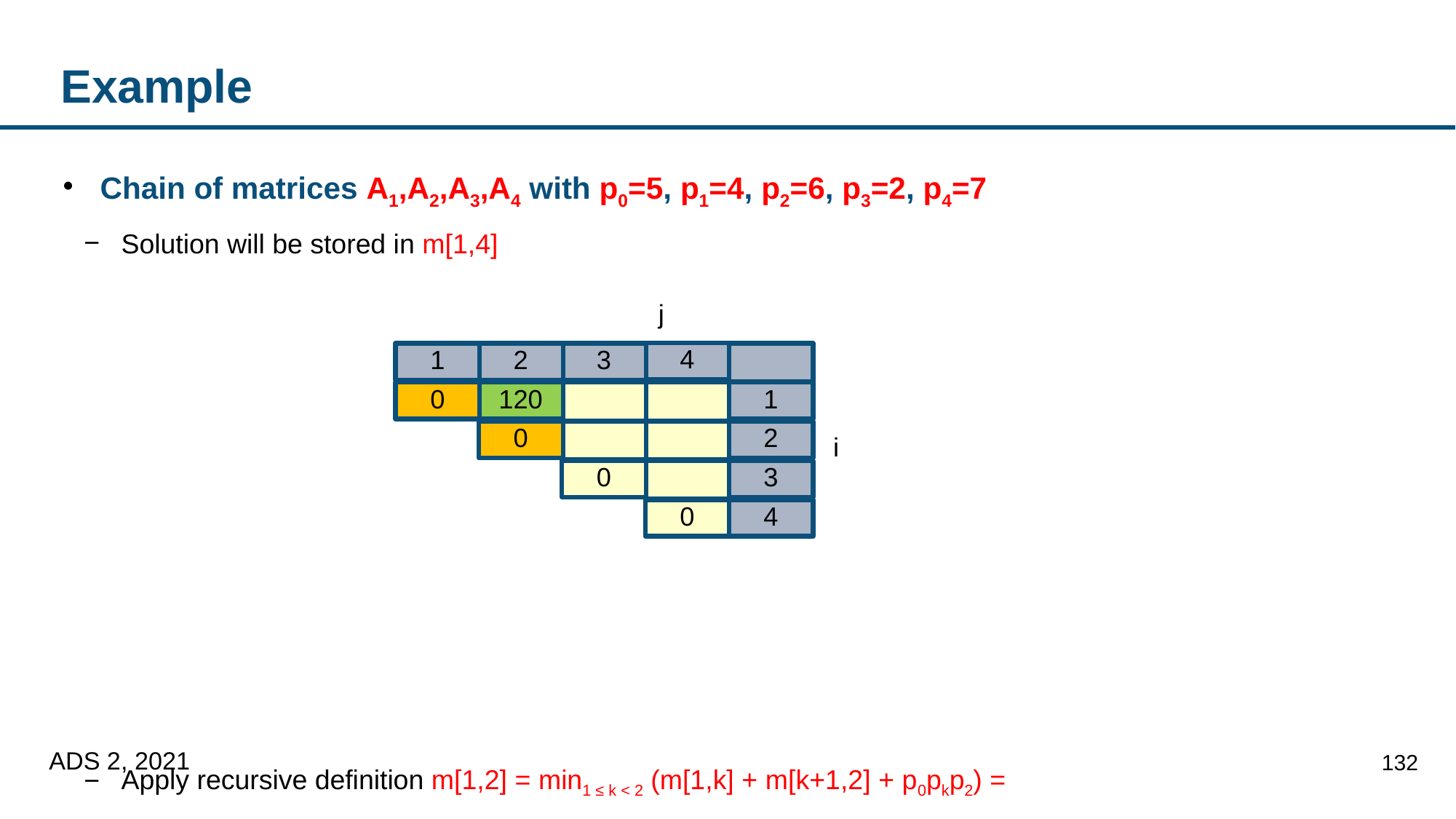

# Example
Chain of matrices A1,A2,A3,A4 with p0=5, p1=4, p2=6, p3=2, p4=7
Solution will be stored in m[1,4]

Apply recursive definition m[1,2] = min1 ≤ k < 2 (m[1,k] + m[k+1,2] + p0pkp2) =
                                                           m[1,1] + m [2,2] + 120 = 120
j
4

3
2
1
1

120
0
2

0
3

0
4
0
i
ADS 2, 2021
132